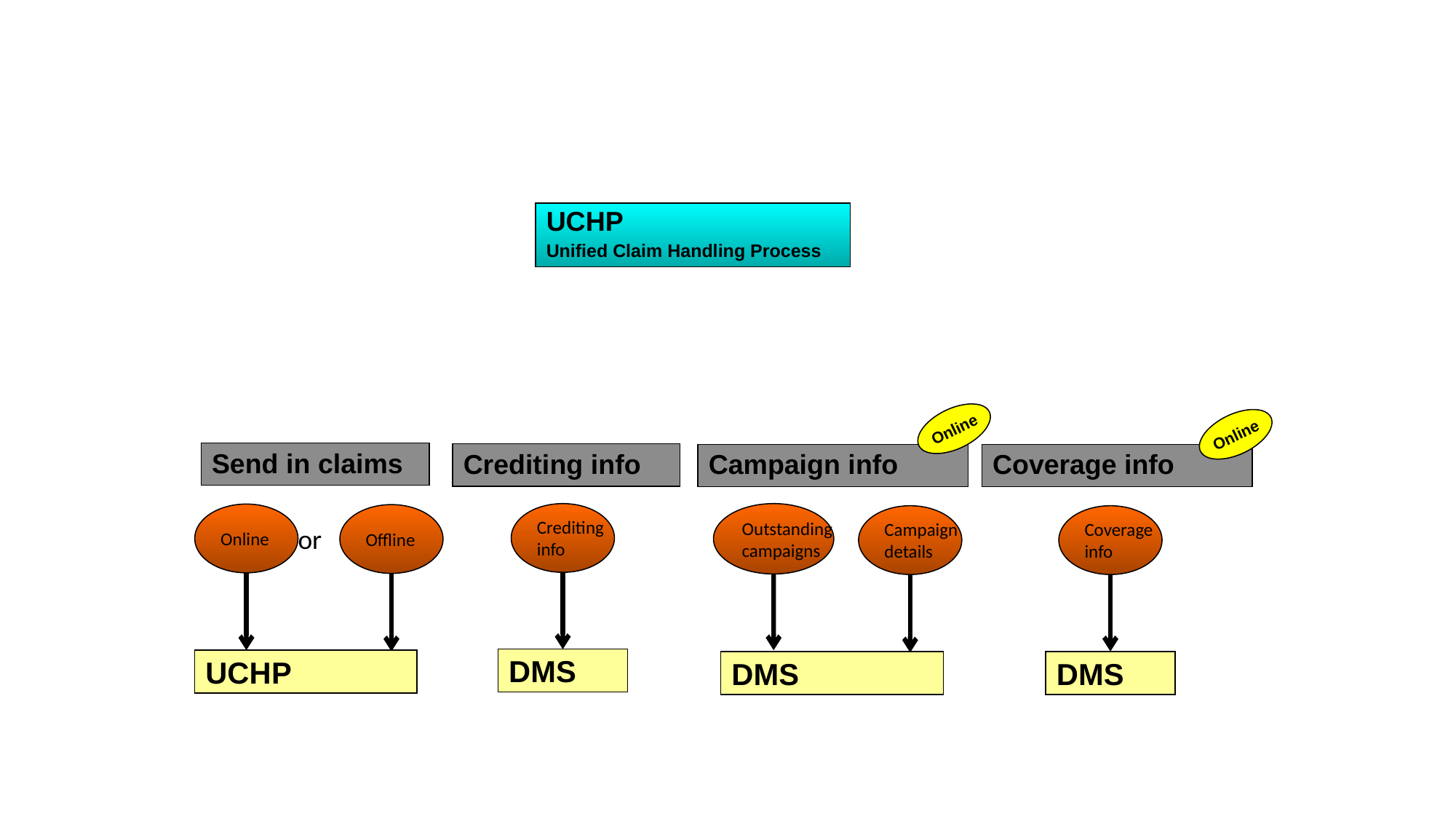

UCHP
Unified Claim Handling Process
Online
Online
Send in claims
Crediting info
Campaign info
Coverage info
Crediting
info
Outstanding
campaigns
Online
Offline
Campaign
details
Coverage
info
# or
DMS
UCHP
DMS
DMS